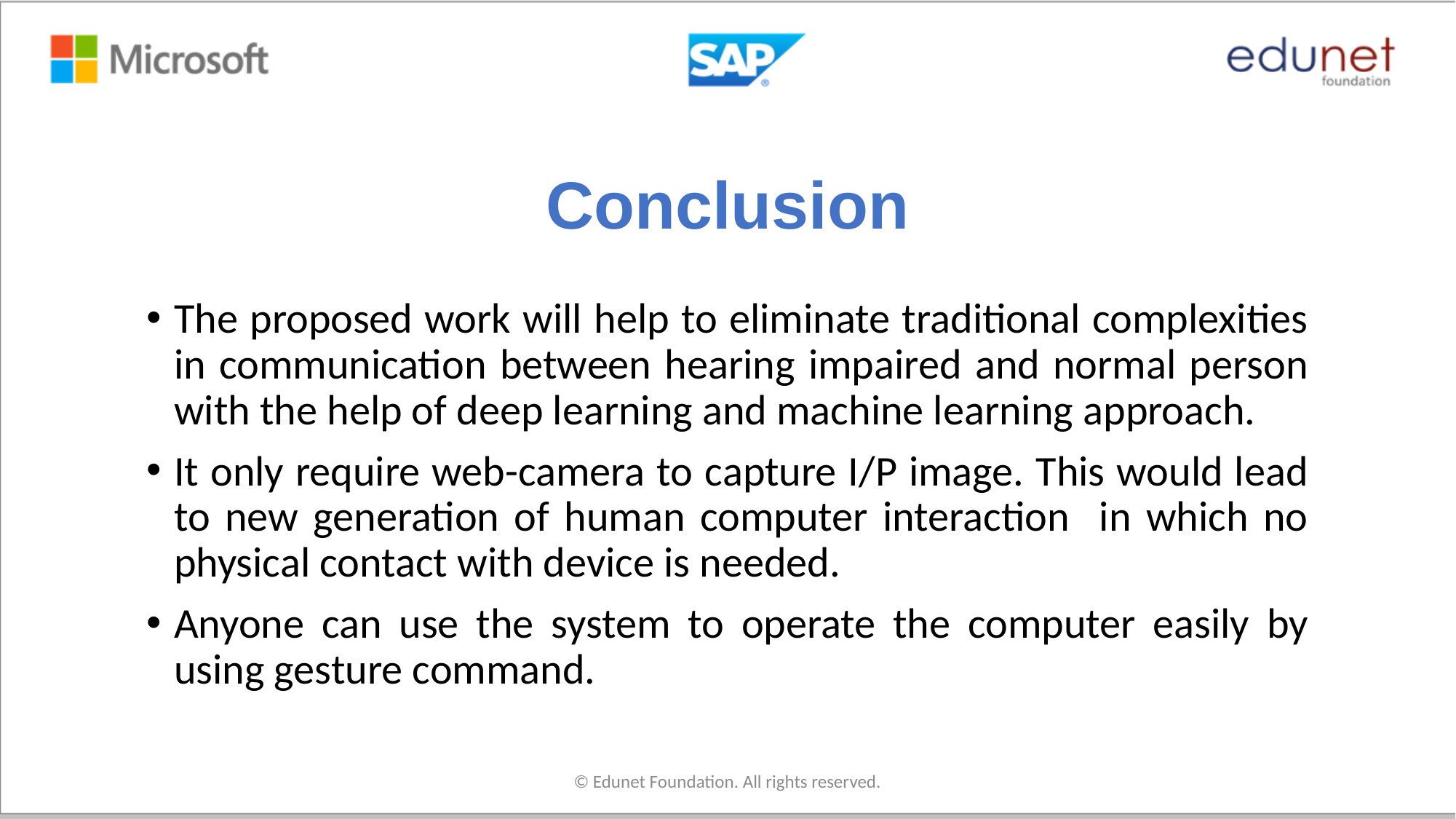

# Conclusion
The proposed work will help to eliminate traditional complexities in communication between hearing impaired and normal person with the help of deep learning and machine learning approach.
It only require web-camera to capture I/P image. This would lead to new generation of human computer interaction  in which no physical contact with device is needed.
Anyone can use the system to operate the computer easily by using gesture command.
© Edunet Foundation. All rights reserved.